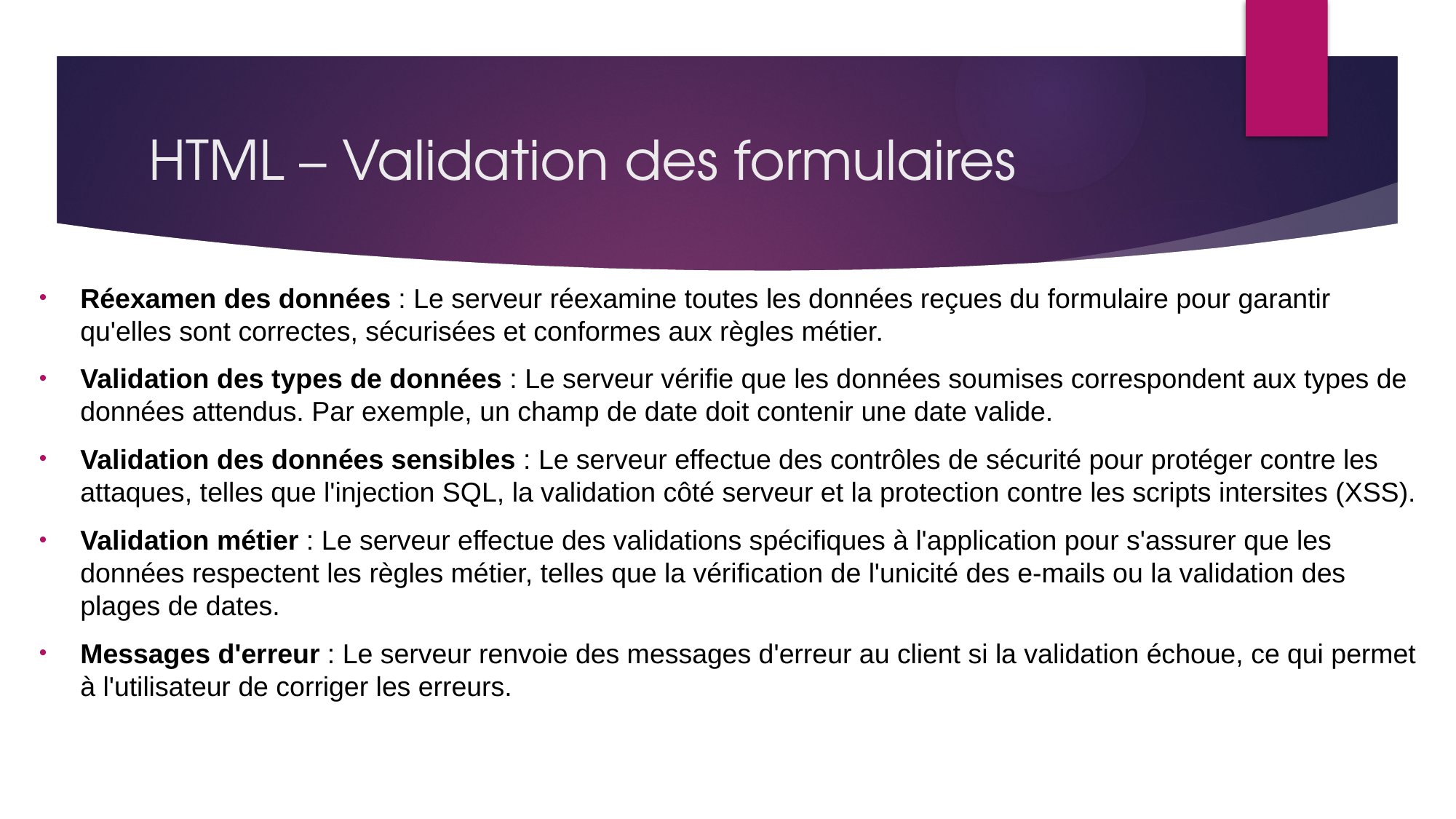

# HTML – Validation des formulaires
Réexamen des données : Le serveur réexamine toutes les données reçues du formulaire pour garantir qu'elles sont correctes, sécurisées et conformes aux règles métier.
Validation des types de données : Le serveur vérifie que les données soumises correspondent aux types de données attendus. Par exemple, un champ de date doit contenir une date valide.
Validation des données sensibles : Le serveur effectue des contrôles de sécurité pour protéger contre les attaques, telles que l'injection SQL, la validation côté serveur et la protection contre les scripts intersites (XSS).
Validation métier : Le serveur effectue des validations spécifiques à l'application pour s'assurer que les données respectent les règles métier, telles que la vérification de l'unicité des e-mails ou la validation des plages de dates.
Messages d'erreur : Le serveur renvoie des messages d'erreur au client si la validation échoue, ce qui permet à l'utilisateur de corriger les erreurs.